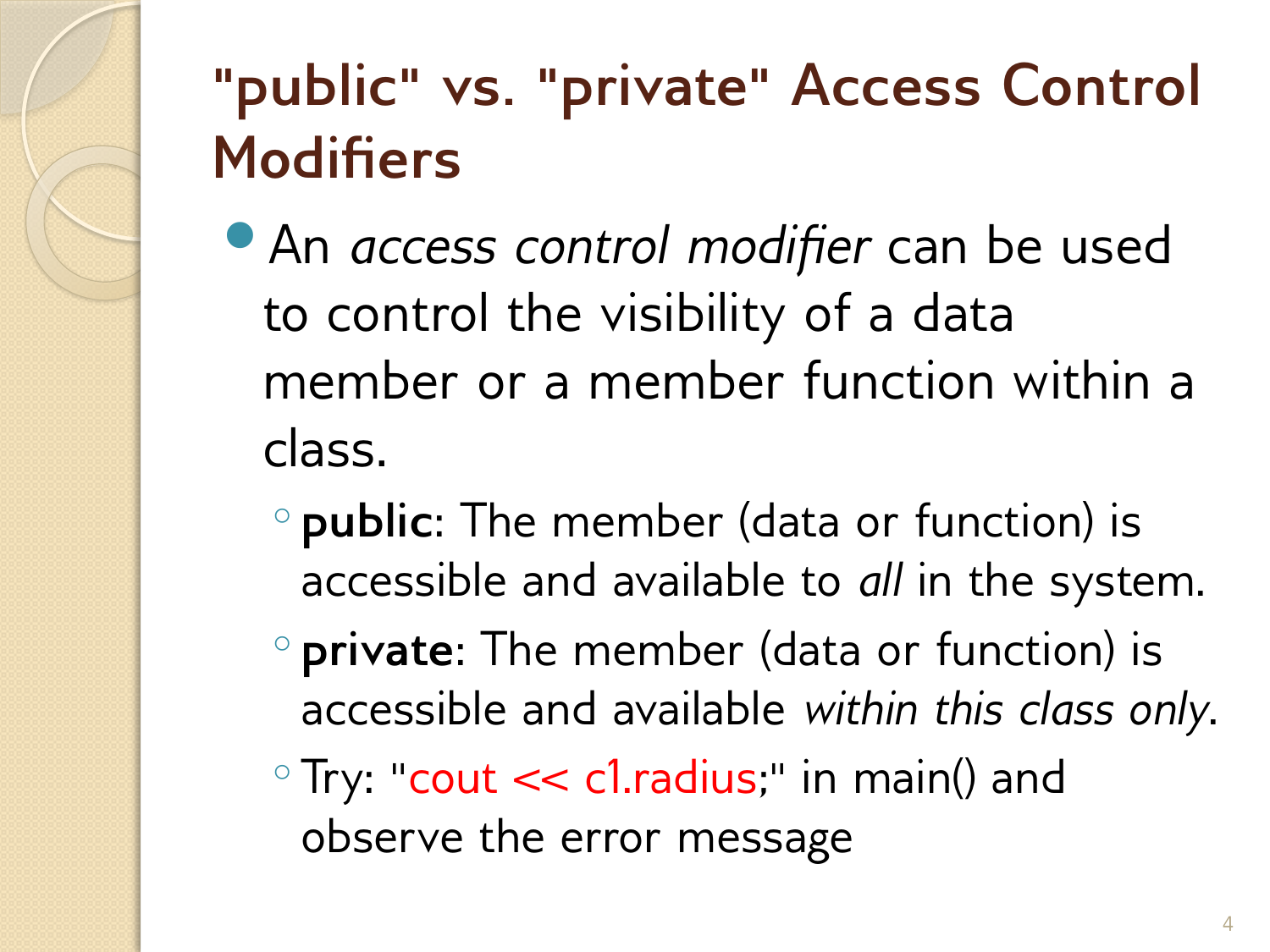

# "public" vs. "private" Access Control Modifiers
An access control modifier can be used to control the visibility of a data member or a member function within a class.
public: The member (data or function) is accessible and available to all in the system.
private: The member (data or function) is accessible and available within this class only.
Try: "cout << c1.radius;" in main() and observe the error message
4